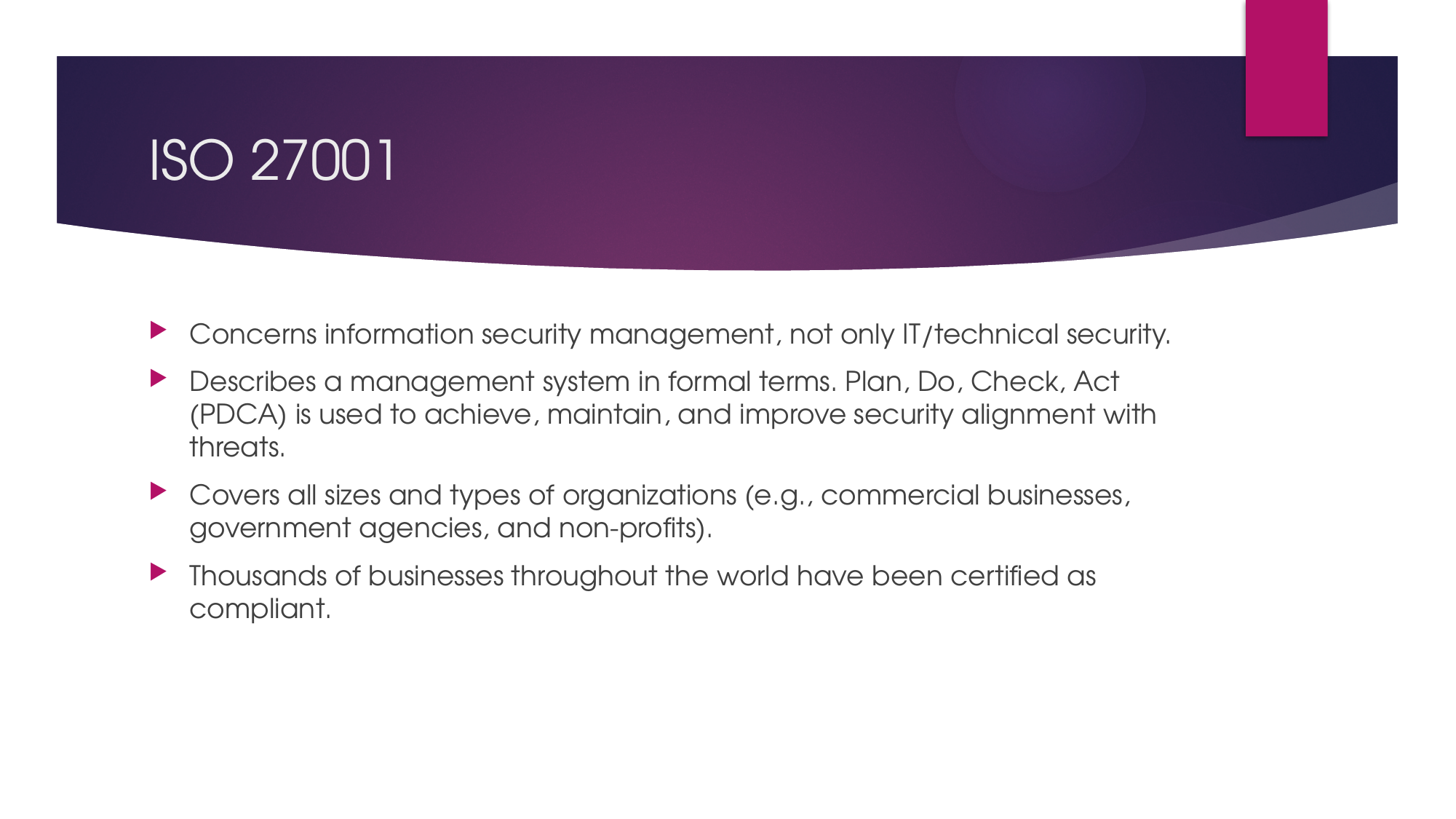

# ISO 27001
Concerns information security management, not only IT/technical security.
Describes a management system in formal terms. Plan, Do, Check, Act (PDCA) is used to achieve, maintain, and improve security alignment with threats.
Covers all sizes and types of organizations (e.g., commercial businesses, government agencies, and non-profits).
Thousands of businesses throughout the world have been certified as compliant.